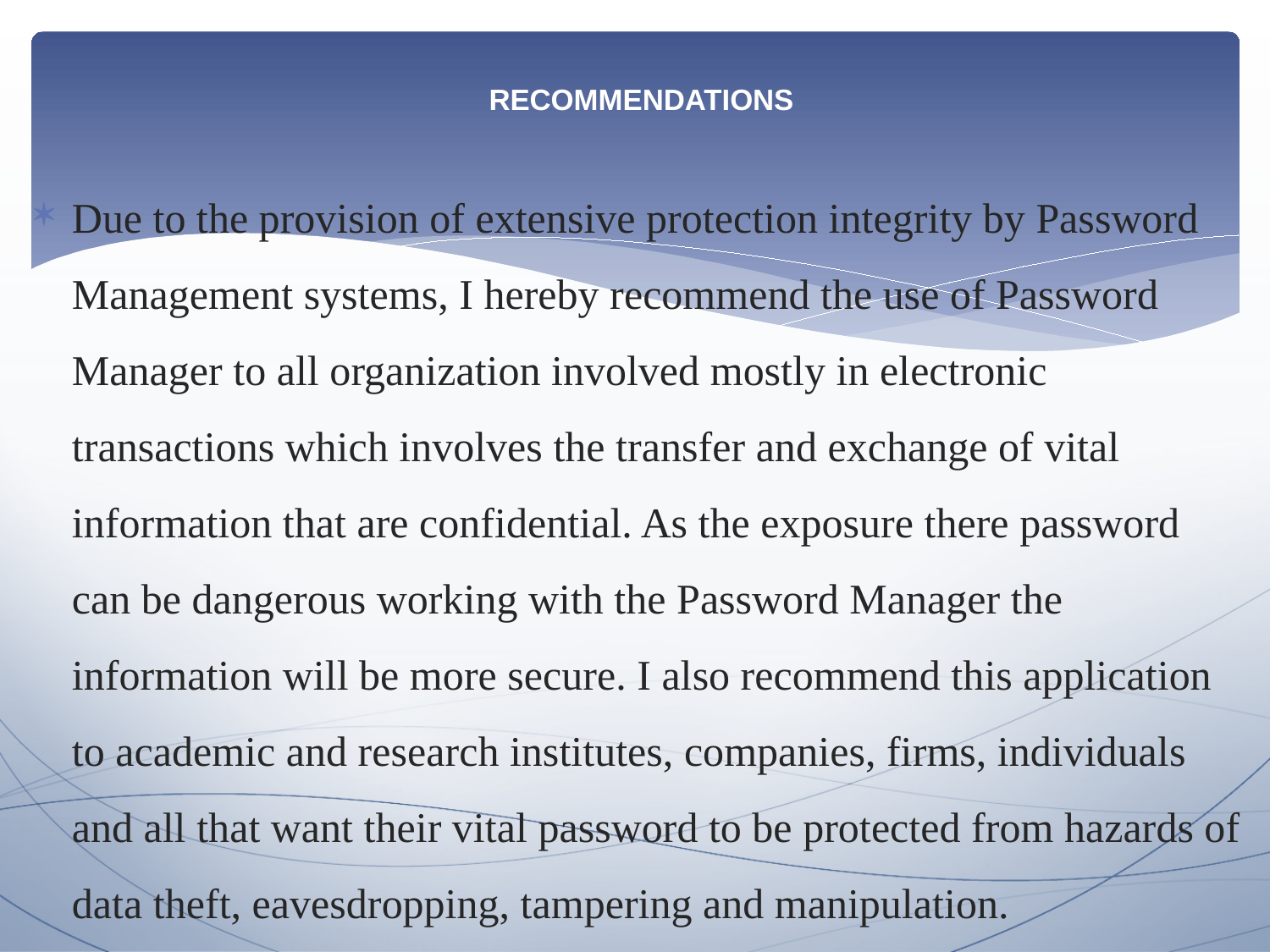

# RECOMMENDATIONS
Due to the provision of extensive protection integrity by Password Management systems, I hereby recommend the use of Password Manager to all organization involved mostly in electronic transactions which involves the transfer and exchange of vital information that are confidential. As the exposure there password can be dangerous working with the Password Manager the information will be more secure. I also recommend this application to academic and research institutes, companies, firms, individuals and all that want their vital password to be protected from hazards of data theft, eavesdropping, tampering and manipulation.